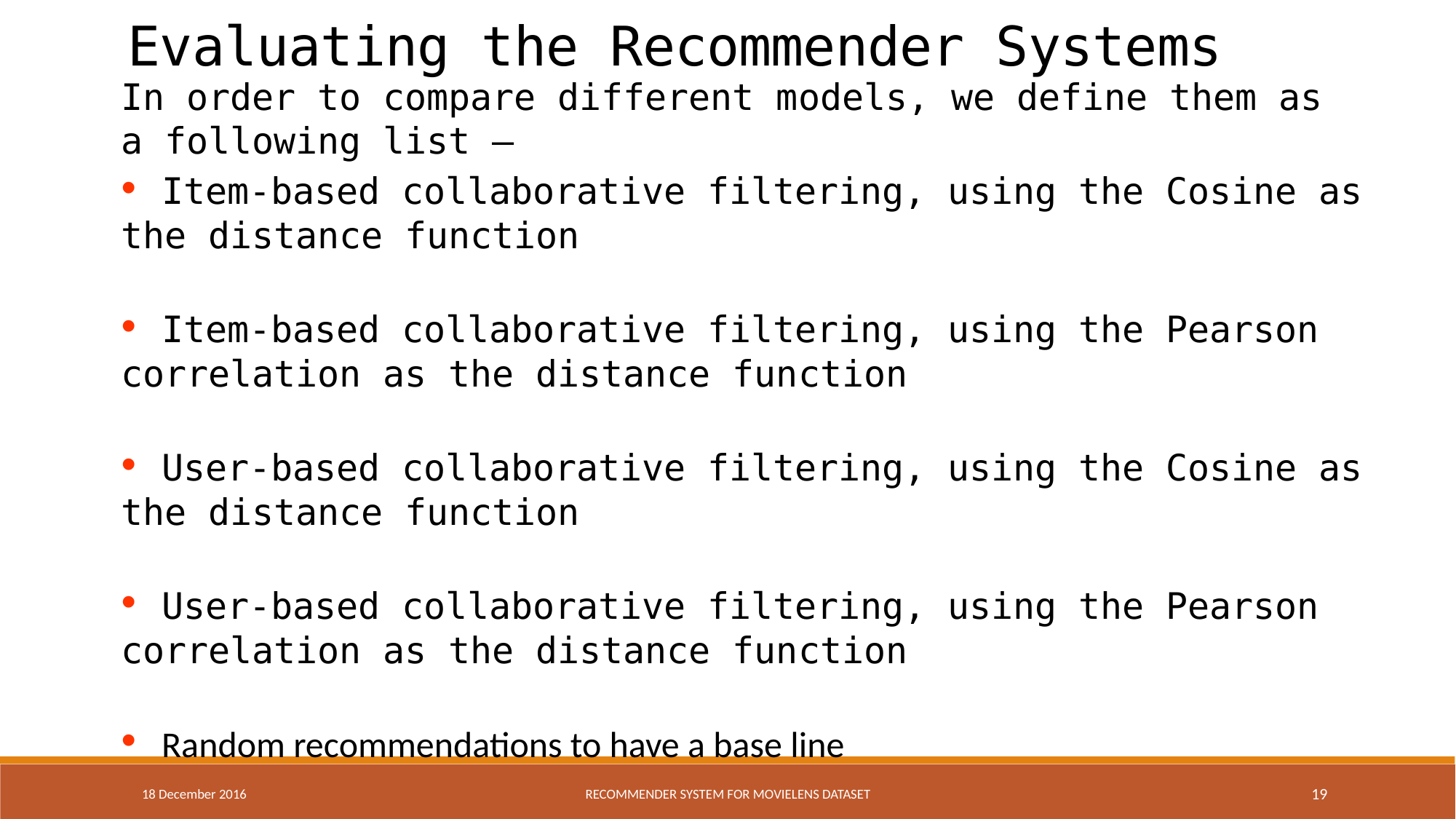

Evaluating the Recommender Systems
In order to compare different models, we define them as a following list –
 Item-based collaborative filtering, using the Cosine as the distance function

 Item-based collaborative filtering, using the Pearson correlation as the distance function

 User-based collaborative filtering, using the Cosine as the distance function

 User-based collaborative filtering, using the Pearson correlation as the distance function

 Random recommendations to have a base line

18 December 2016
Recommender system for Movielens dataset
19